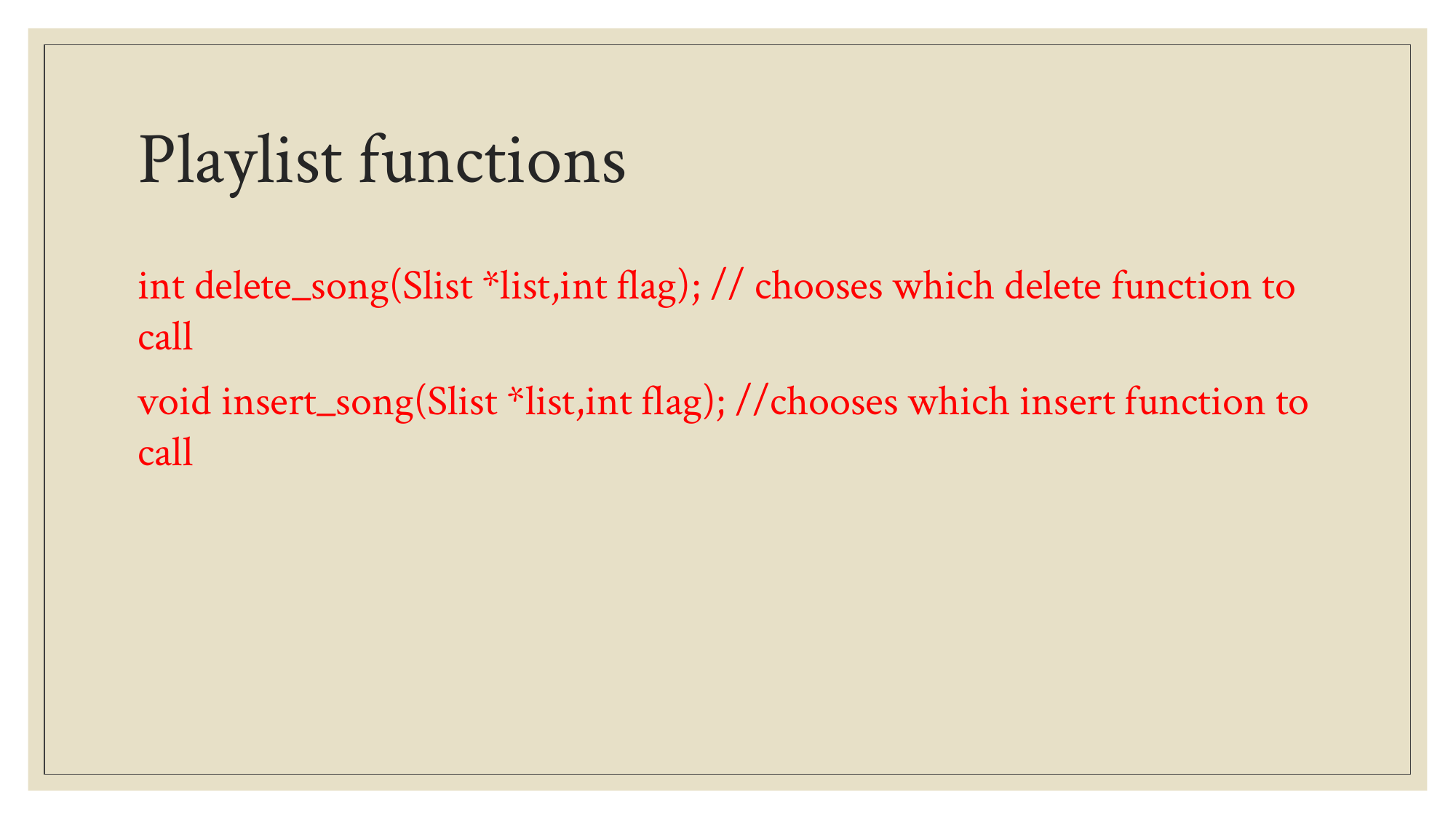

# Playlist functions
int delete_song(Slist *list,int flag); // chooses which delete function to call
void insert_song(Slist *list,int flag); //chooses which insert function to call